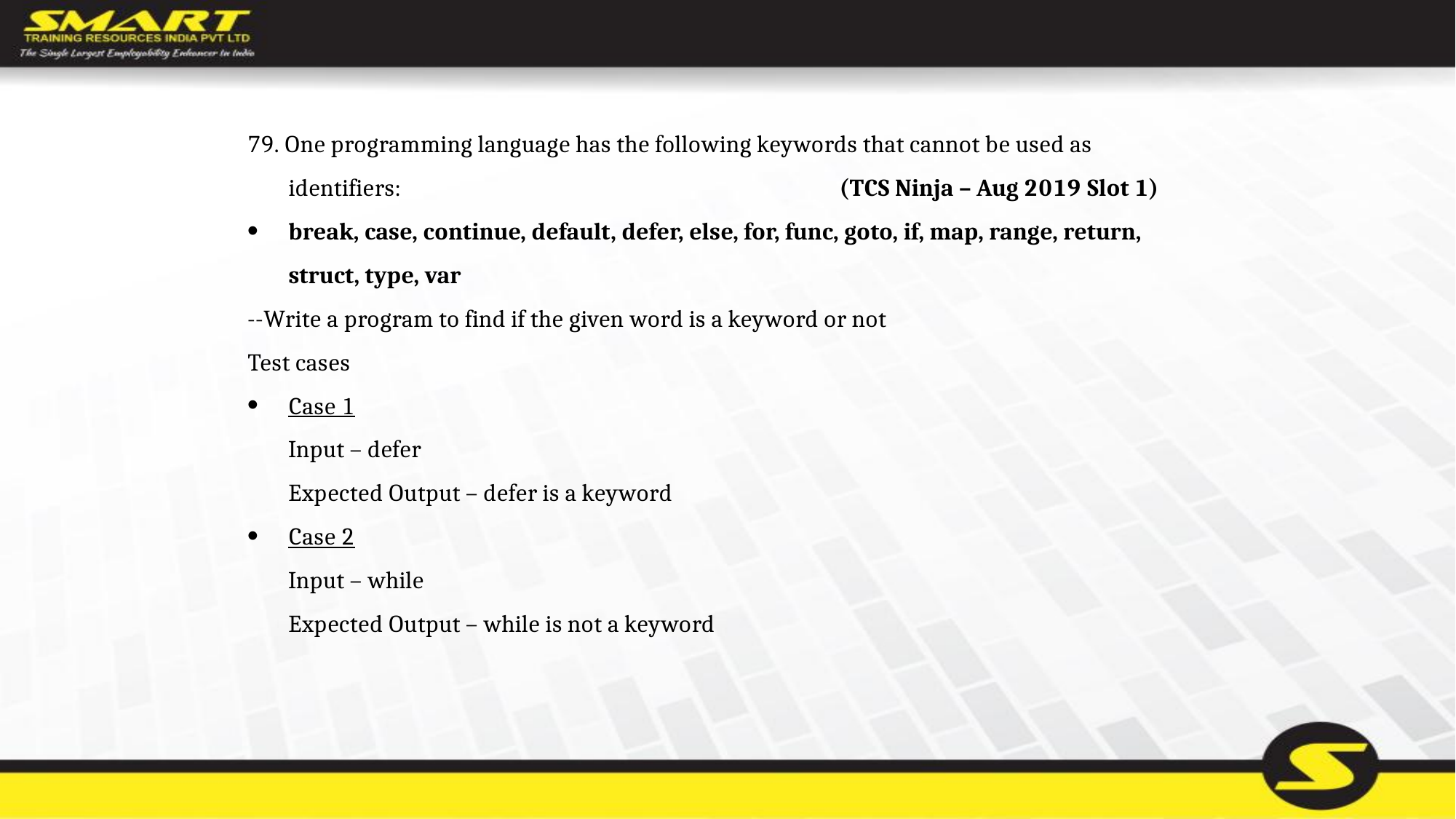

79. One programming language has the following keywords that cannot be used as identifiers:				 (TCS Ninja – Aug 2019 Slot 1)
break, case, continue, default, defer, else, for, func, goto, if, map, range, return, struct, type, var
--Write a program to find if the given word is a keyword or not
Test cases
Case 1
	Input – defer
	Expected Output – defer is a keyword
Case 2
	Input – while
	Expected Output – while is not a keyword